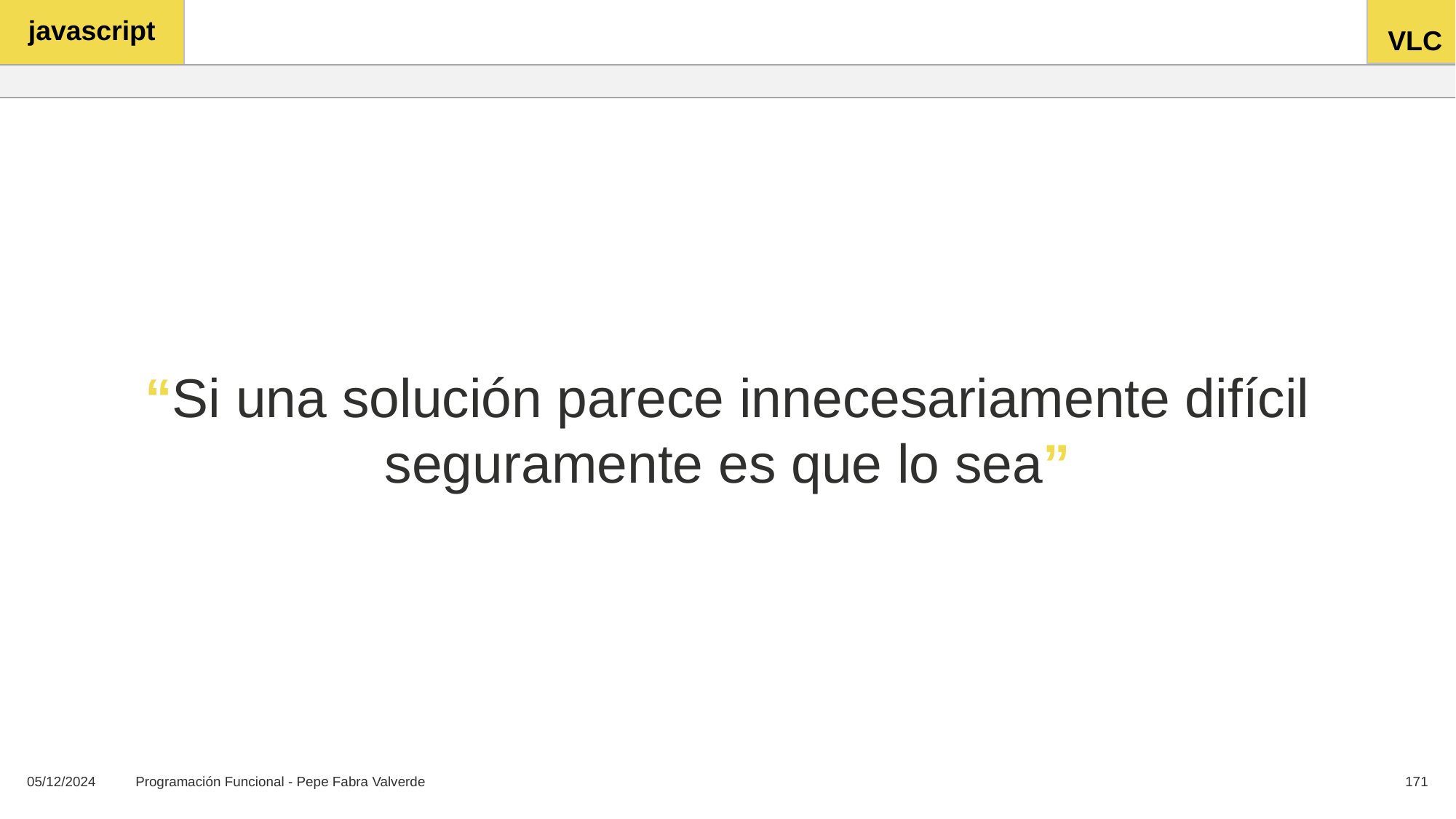

# “Si una solución parece innecesariamente difícil seguramente es que lo sea”
05/12/2024
Programación Funcional - Pepe Fabra Valverde
171